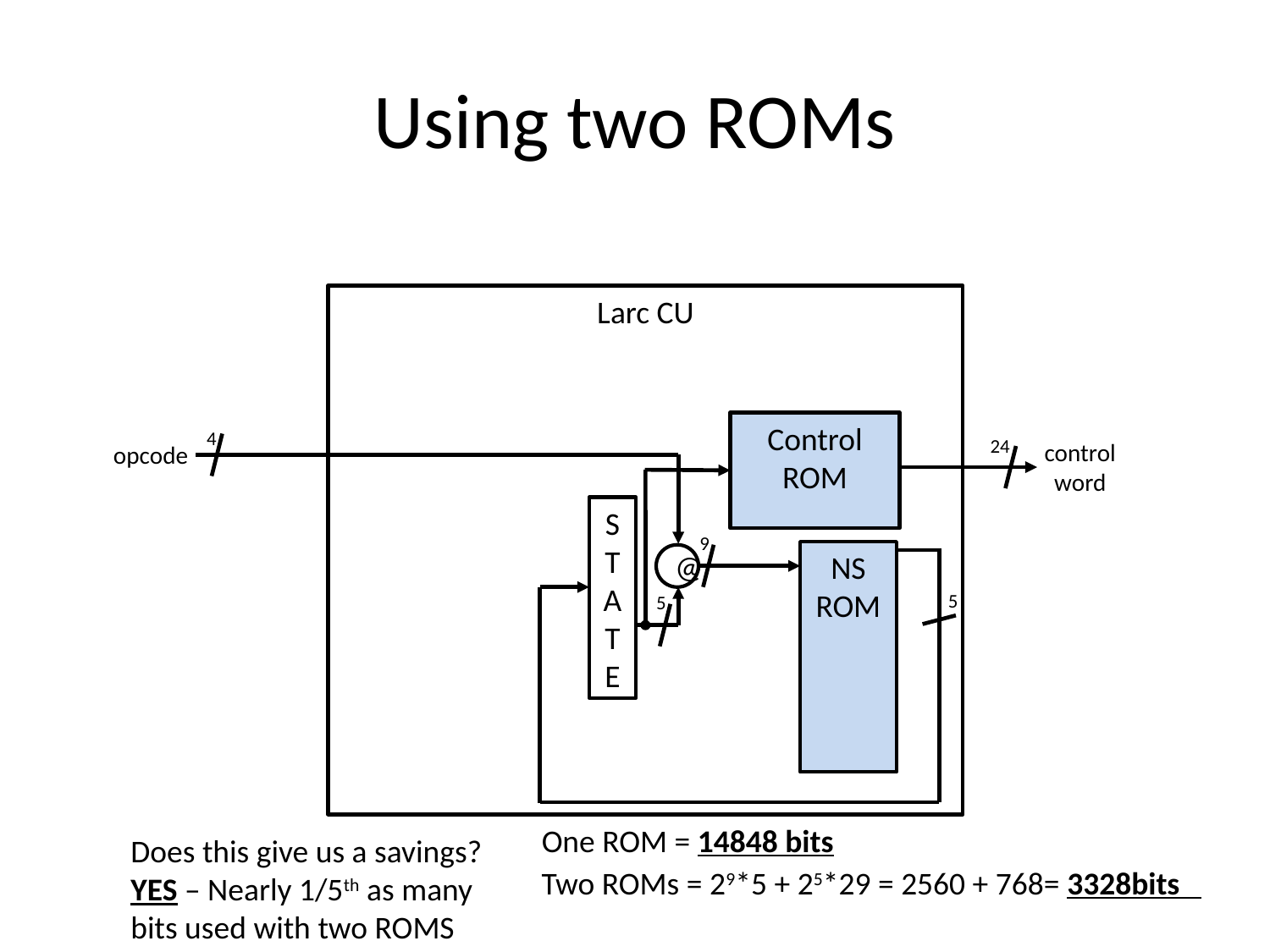

# Using two ROMs
Larc CU
Control ROM
4
24
control word
opcode
S
T
A
T
E
9
NS ROM
@
5
5

One ROM = 14848 bits
Does this give us a savings?
YES – Nearly 1/5th as many bits used with two ROMS
Two ROMs = 29*5 + 25*29 = 2560 + 768= 3328bits